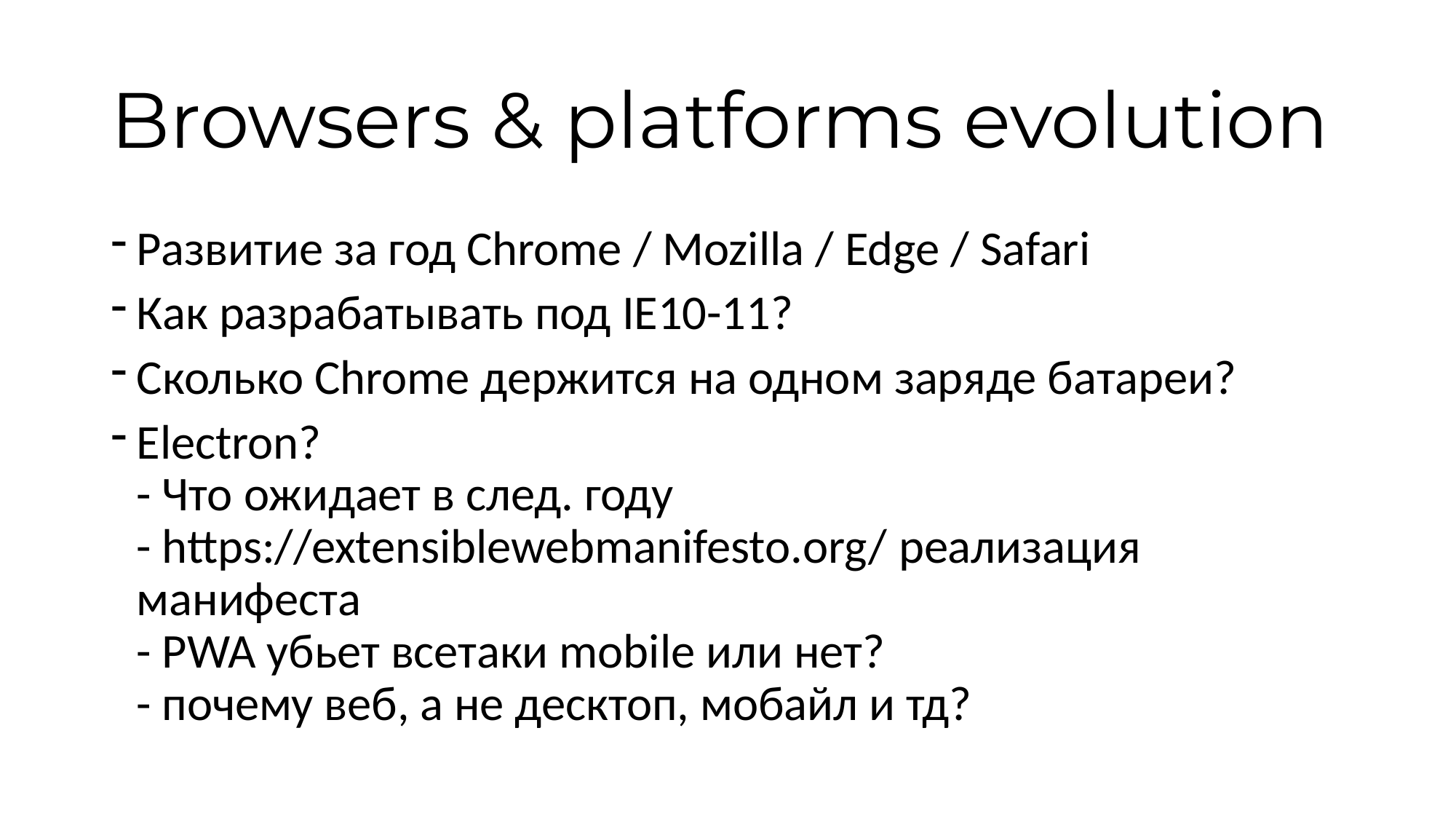

# Browsers & platforms evolution
Развитие за год Chrome / Mozilla / Edge / Safari
Как разрабатывать под IE10-11?
Сколько Chrome держится на одном заряде батареи?
Electron?
- Что ожидает в след. году
- https://extensiblewebmanifesto.org/ реализация манифеста
- PWA убьет всетаки mobile или нет?
- почему веб, а не десктоп, мобайл и тд?